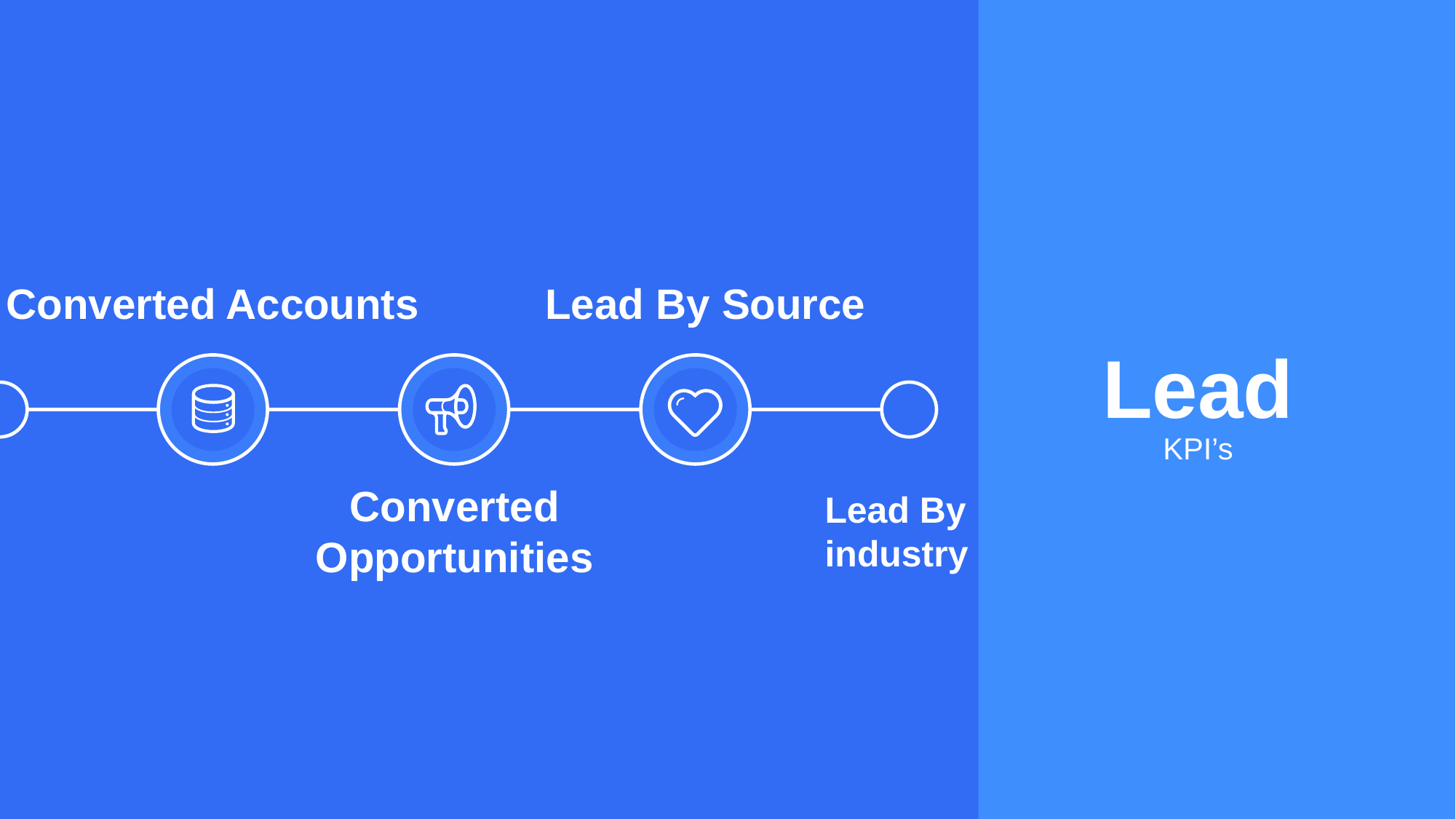

Converted Accounts
Lead By Source
Lead

KPI’s
Converted Opportunities
Lead By industry